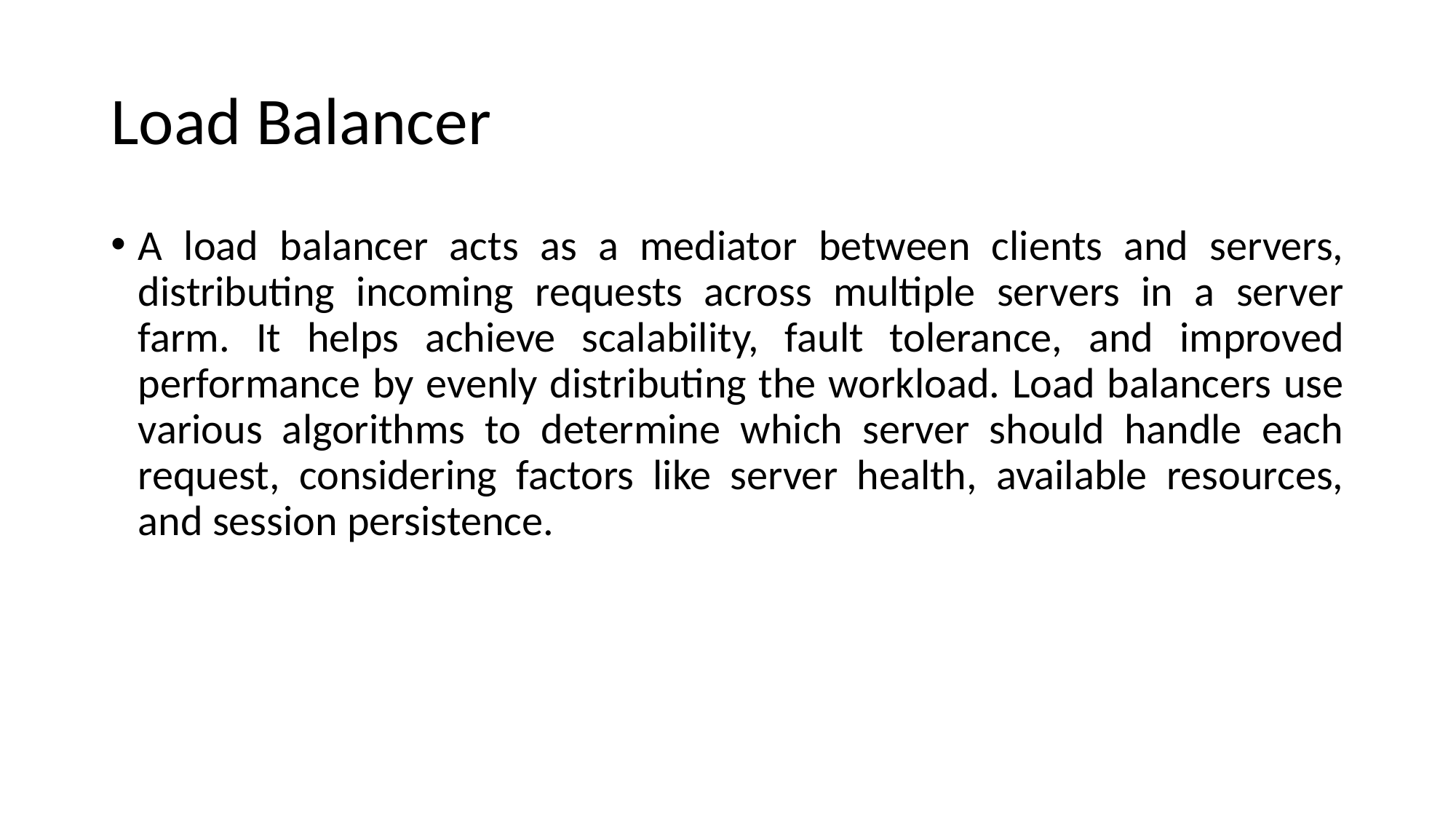

# Load Balancer
A load balancer acts as a mediator between clients and servers, distributing incoming requests across multiple servers in a server farm. It helps achieve scalability, fault tolerance, and improved performance by evenly distributing the workload. Load balancers use various algorithms to determine which server should handle each request, considering factors like server health, available resources, and session persistence.